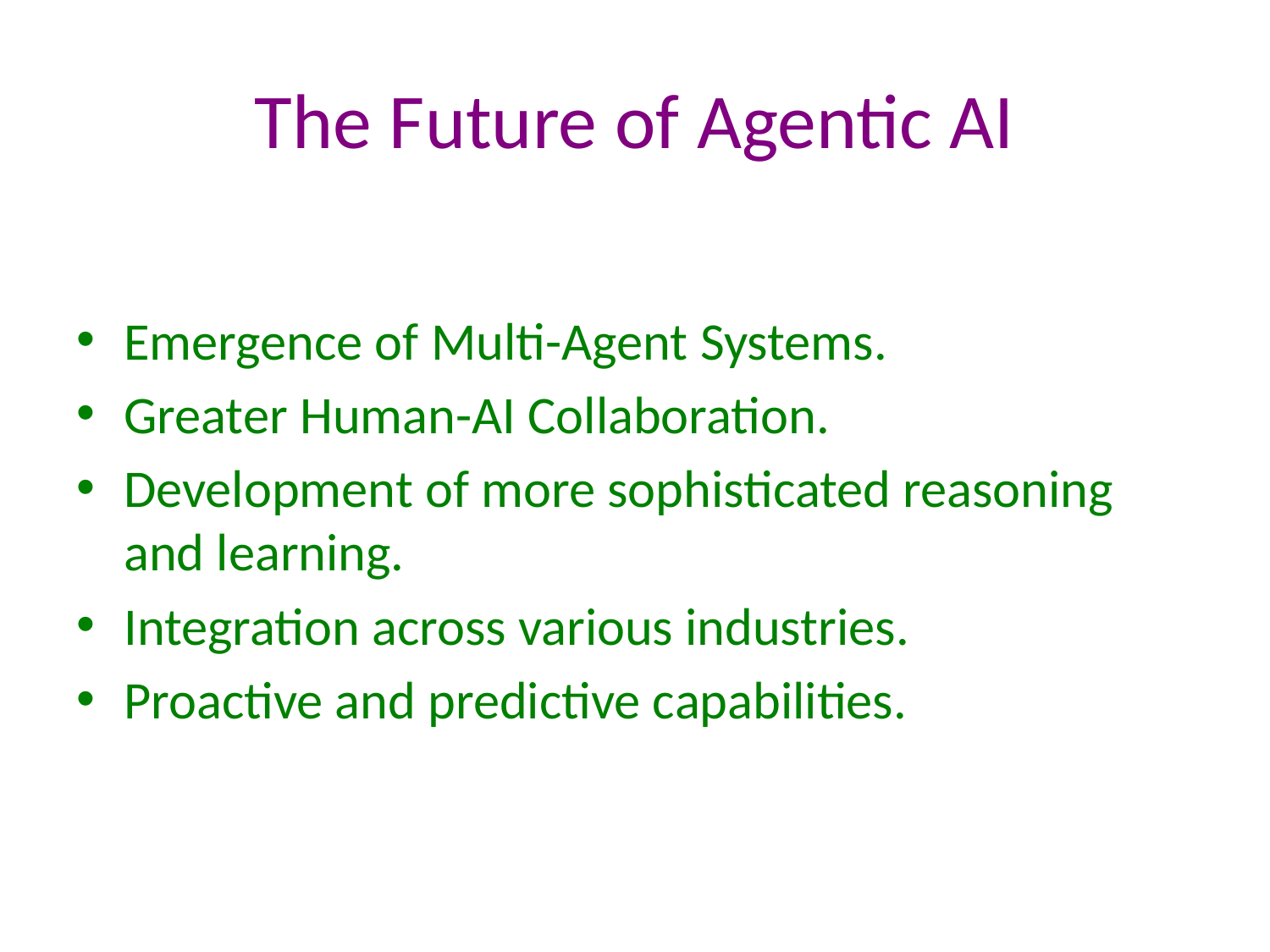

# The Future of Agentic AI

Emergence of Multi-Agent Systems.
Greater Human-AI Collaboration.
Development of more sophisticated reasoning and learning.
Integration across various industries.
Proactive and predictive capabilities.